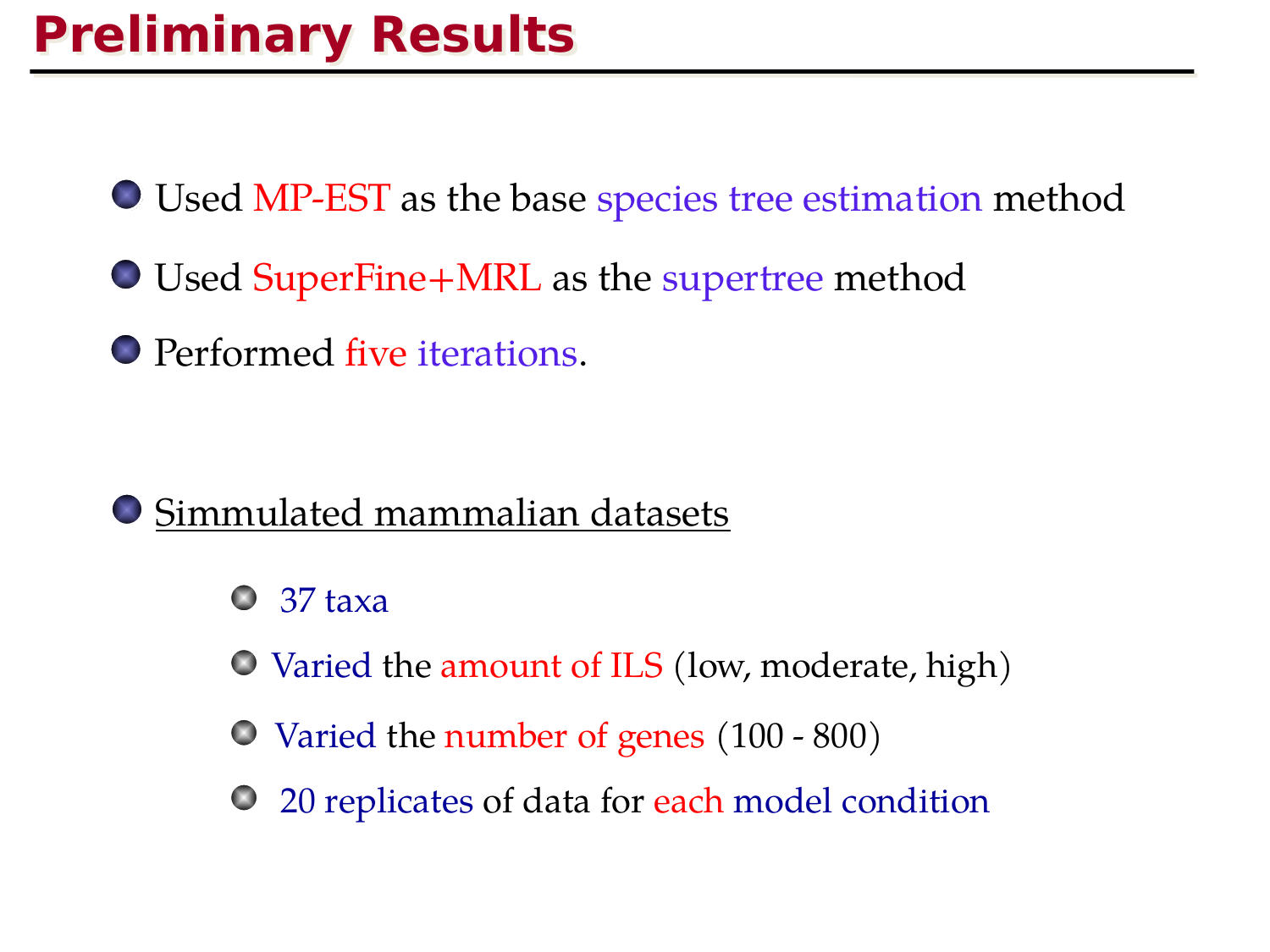

Preliminary Results

 Used MP-EST as the base species tree estimation method

 Used SuperFine+MRL as the supertree method

 Performed five iterations.

 Simmulated mammalian datasets

  37 taxa

Varied the amount of ILS (low, moderate, high)

  Varied the number of genes (100 - 800)

  20 replicates of data for each model condition